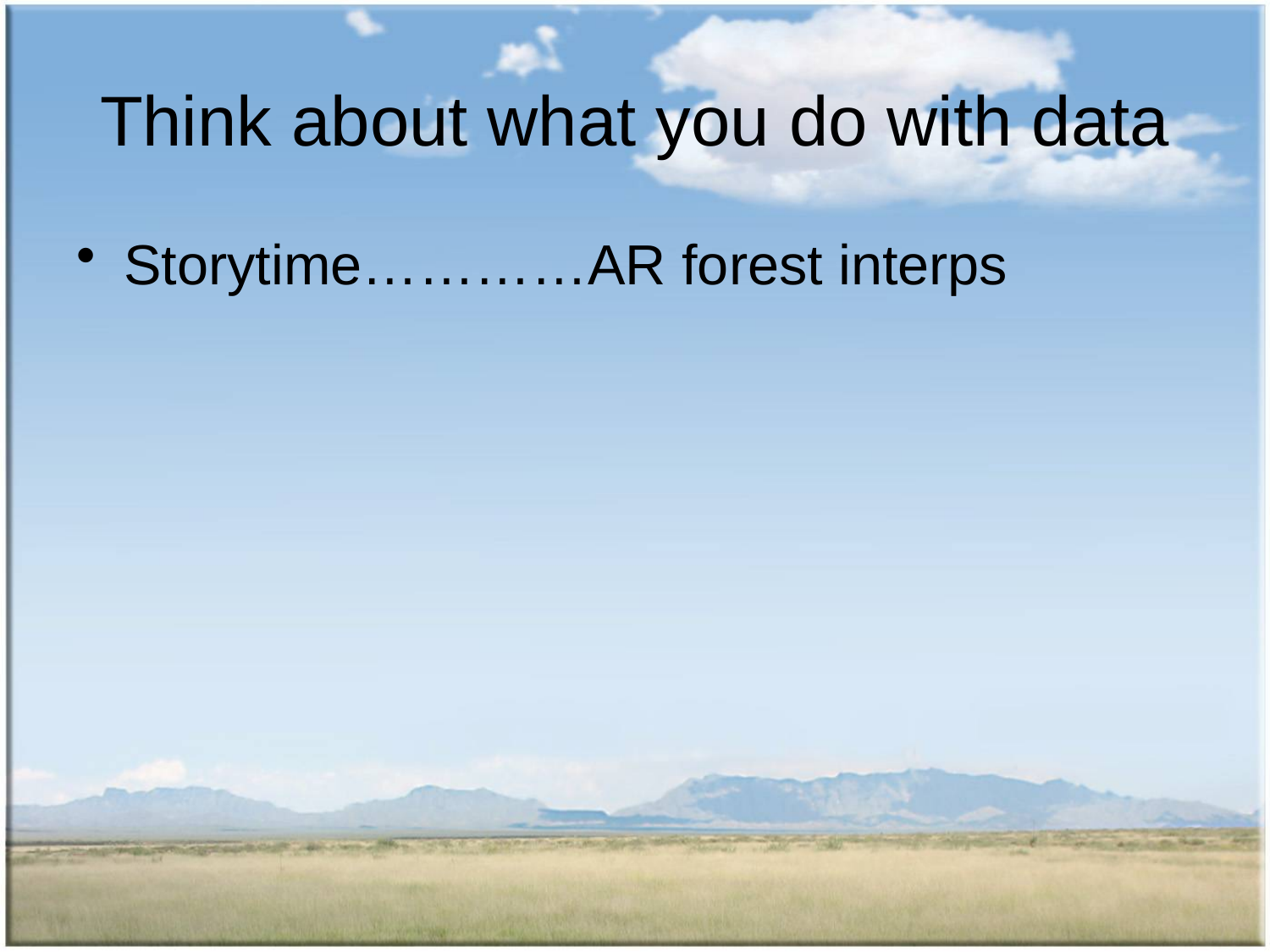

# Think about what you do with data
Storytime…………AR forest interps